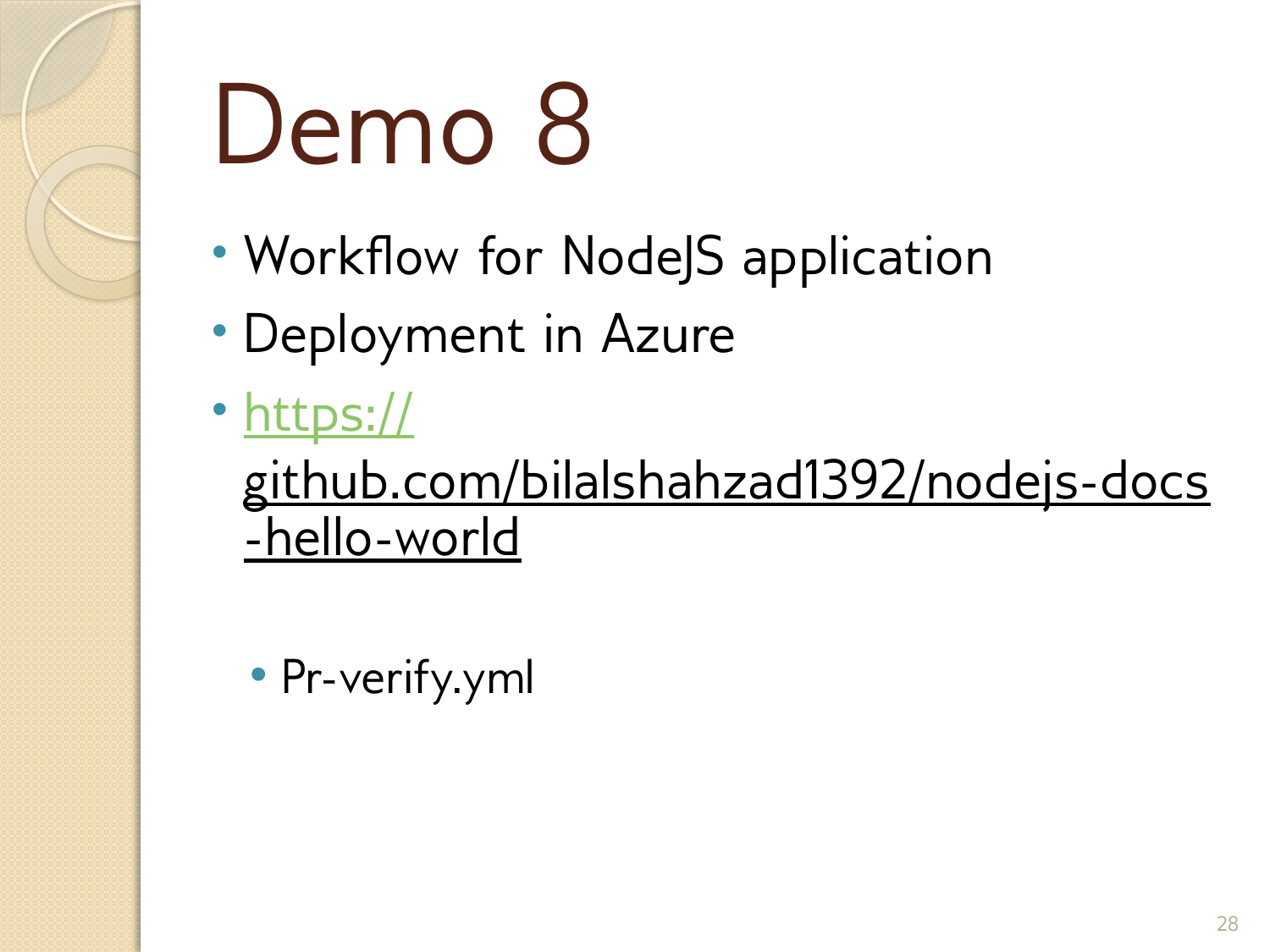

# Demo 8
Workflow for NodeJS application
Deployment in Azure
https://github.com/bilalshahzad1392/nodejs-docs-hello-world
Pr-verify.yml

28